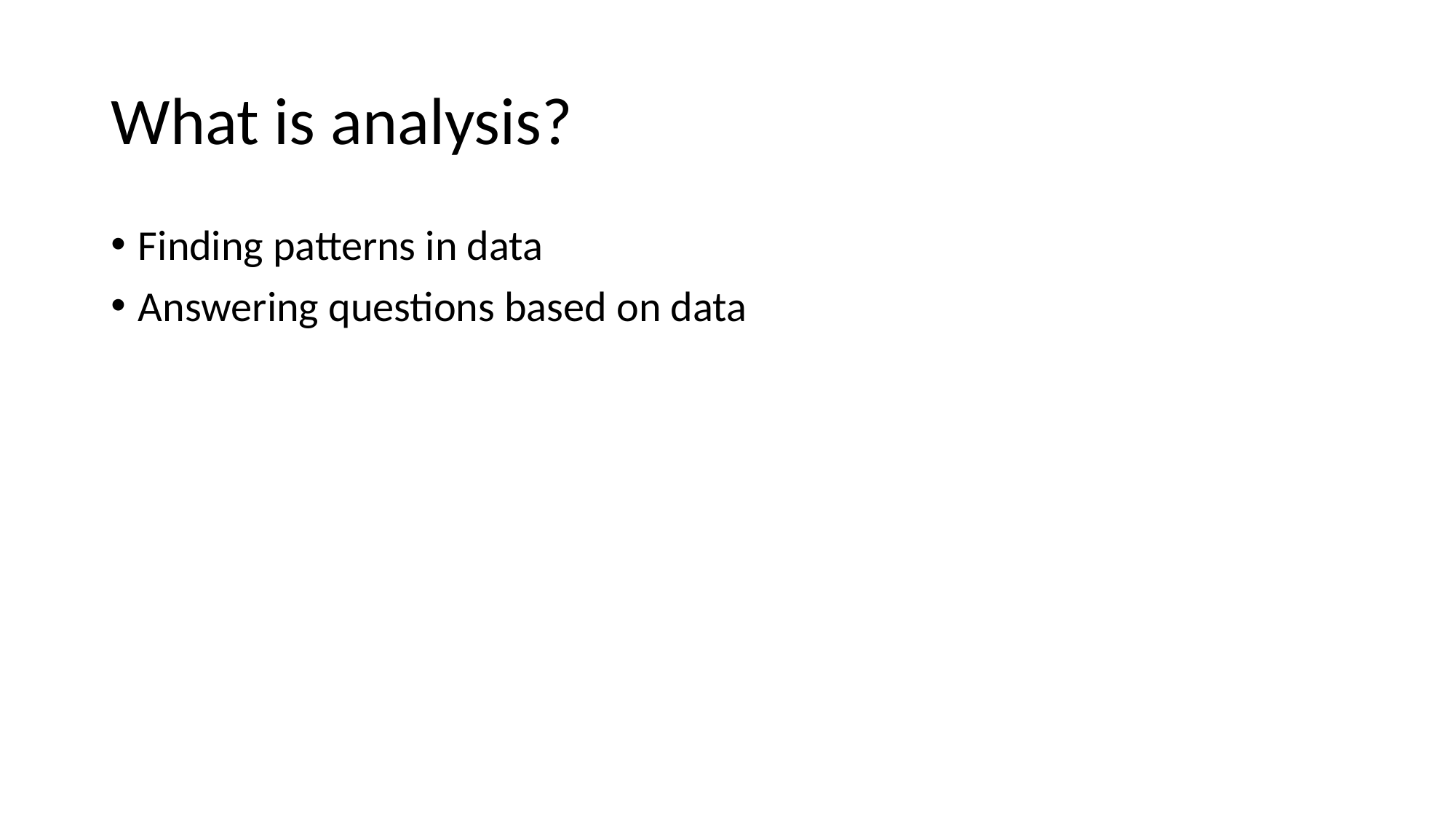

# What is analysis?
Finding patterns in data
Answering questions based on data